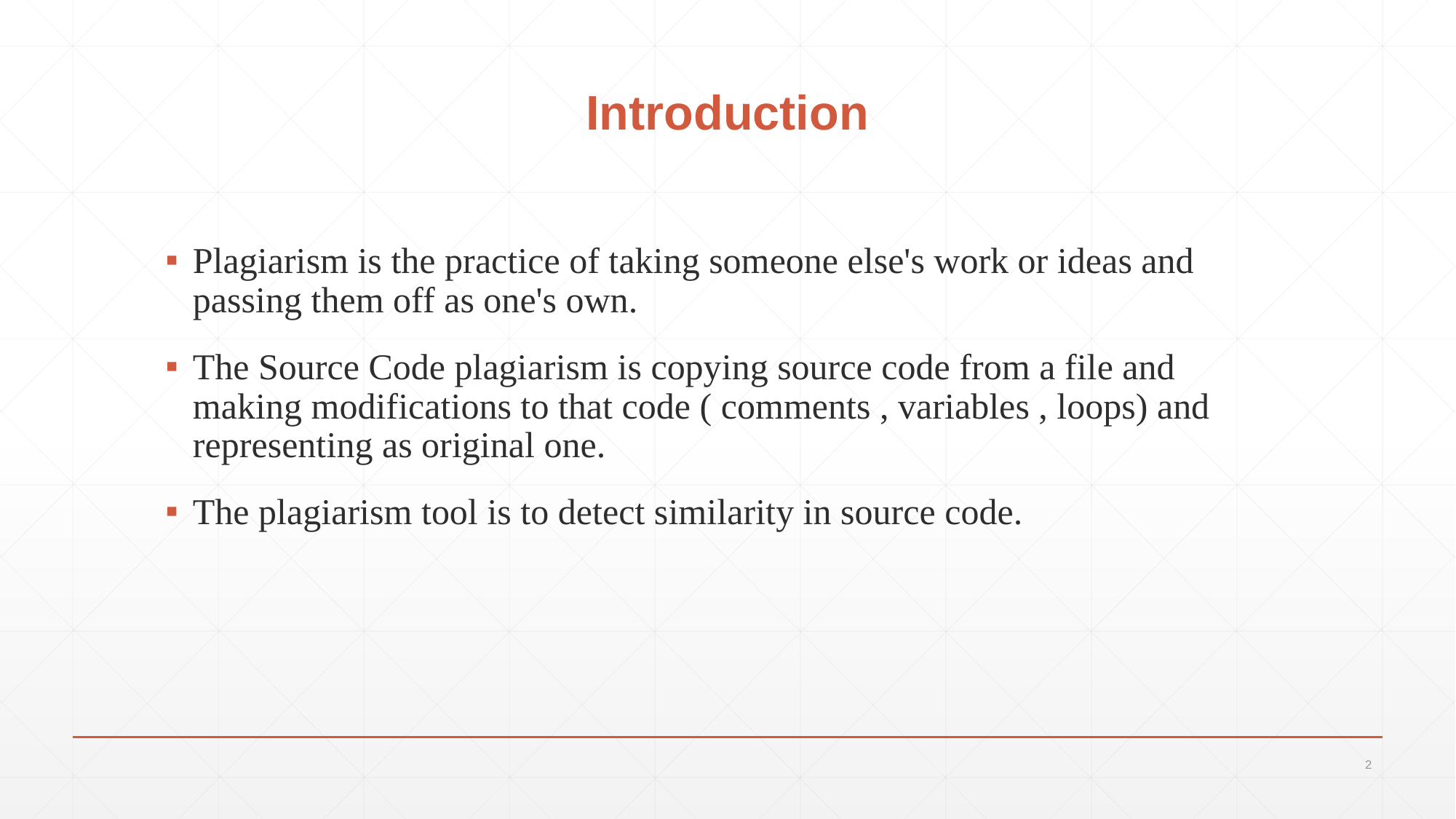

# Introduction
Plagiarism is the practice of taking someone else's work or ideas and passing them off as one's own.
The Source Code plagiarism is copying source code from a file and making modifications to that code ( comments , variables , loops) and representing as original one.
The plagiarism tool is to detect similarity in source code.

2